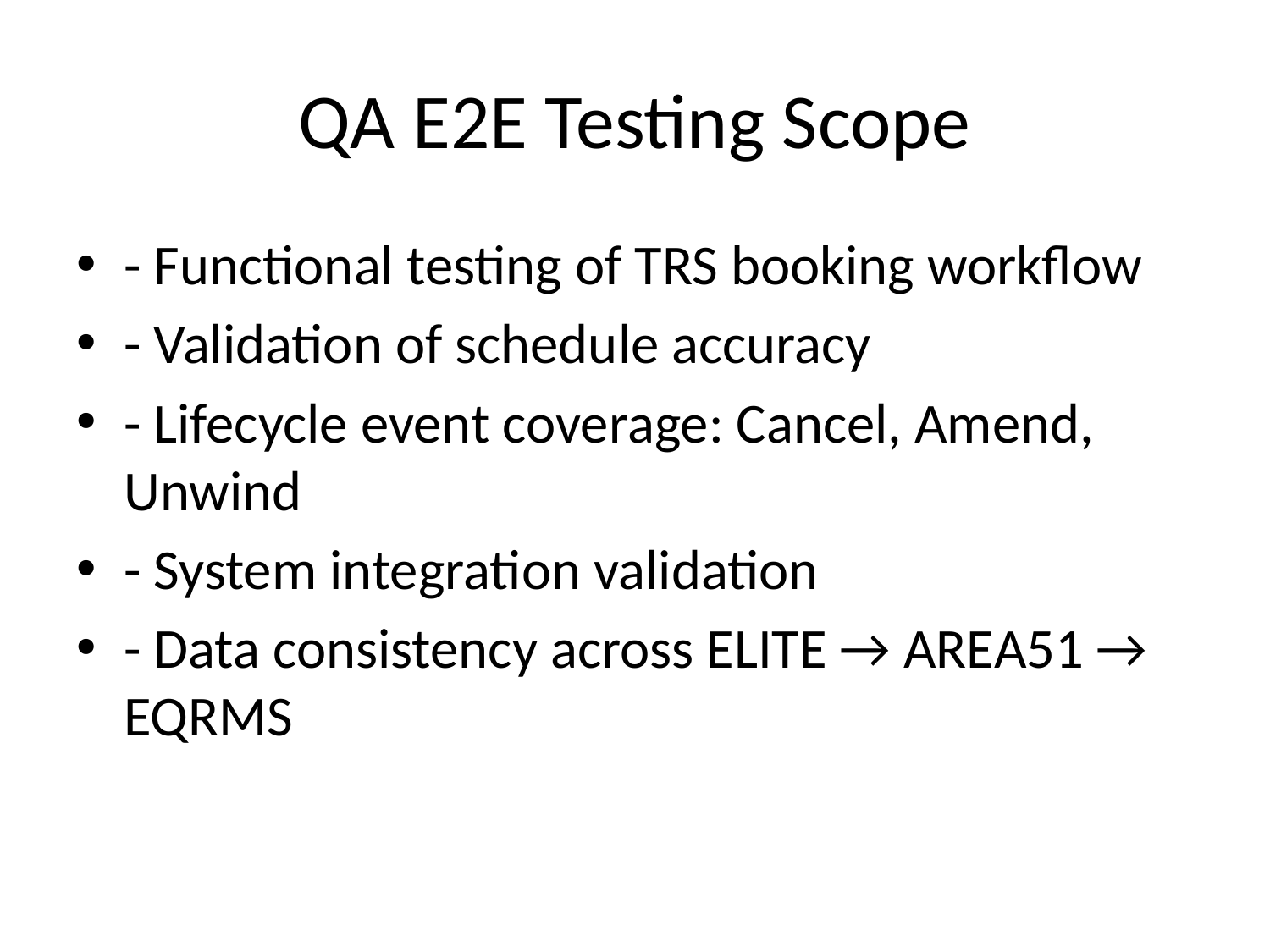

# QA E2E Testing Scope
- Functional testing of TRS booking workflow
- Validation of schedule accuracy
- Lifecycle event coverage: Cancel, Amend, Unwind
- System integration validation
- Data consistency across ELITE → AREA51 → EQRMS